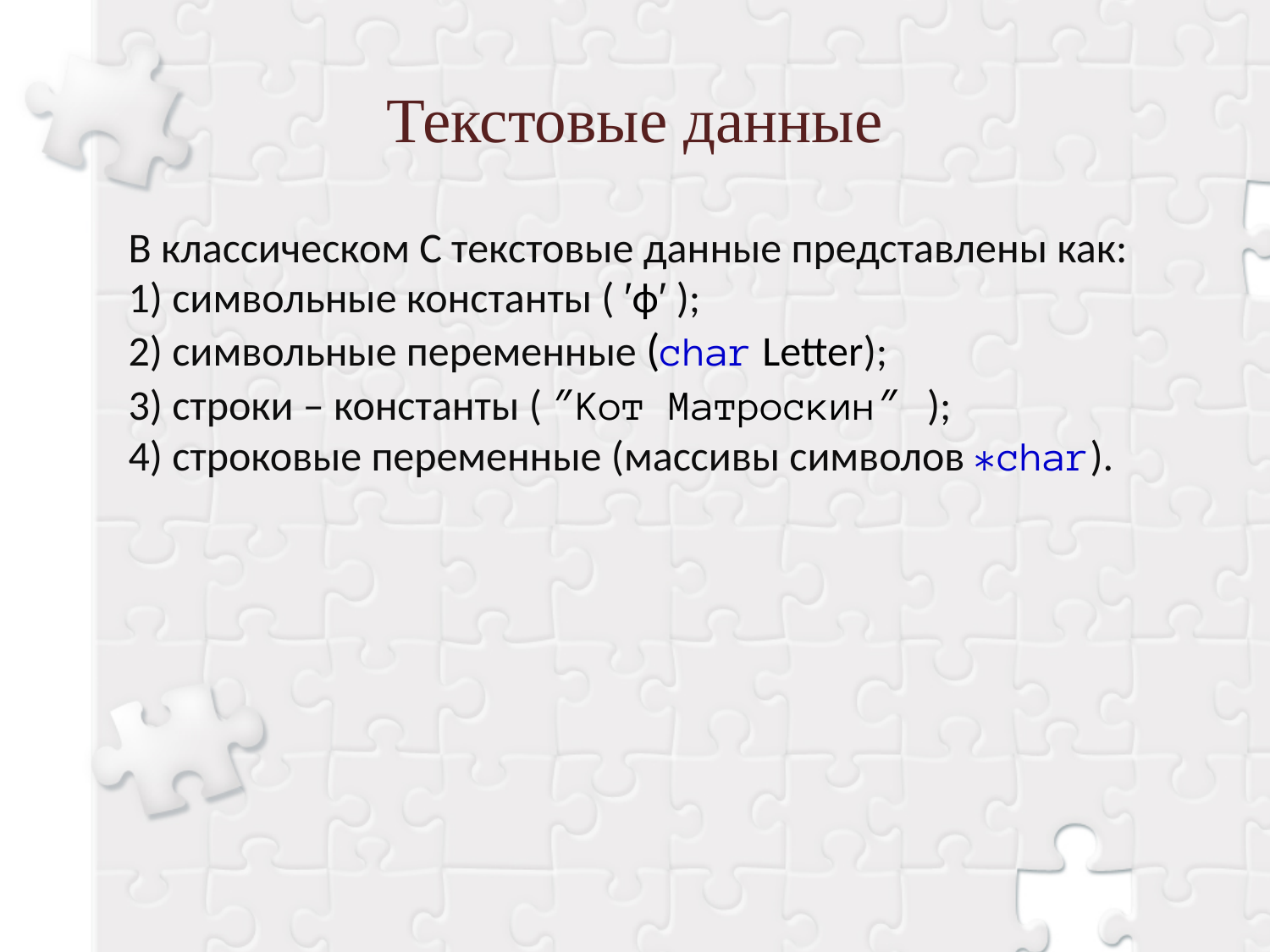

Текстовые данные
В классическом С текстовые данные представлены как:
1) символьные константы ( ′ф′ );
2) символьные переменные (char Letter);
3) строки – константы ( ″Кот Матроскин″ );
4) строковые переменные (массивы символов *char).